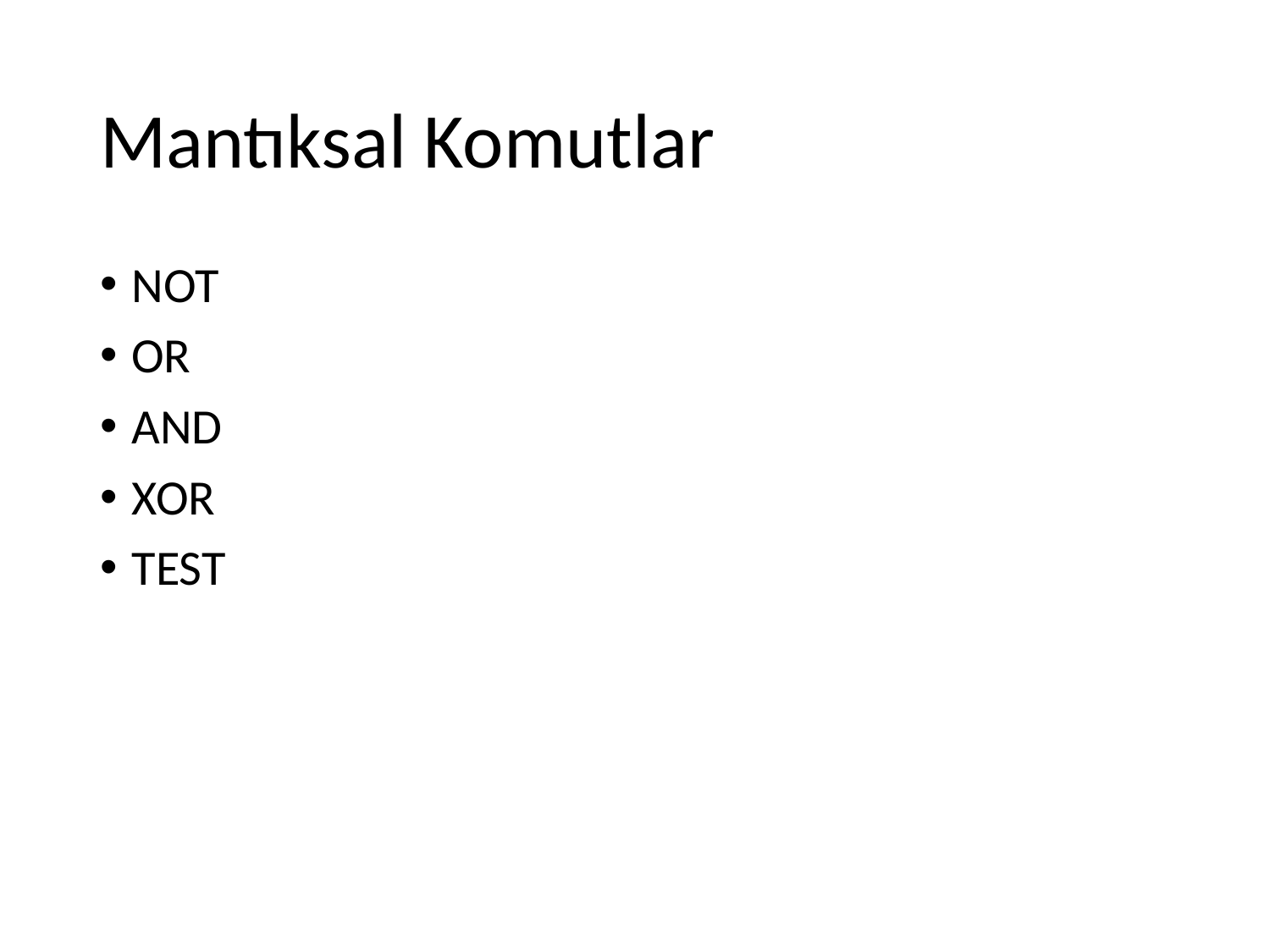

# Mantıksal Komutlar
NOT
OR
AND
XOR
TEST